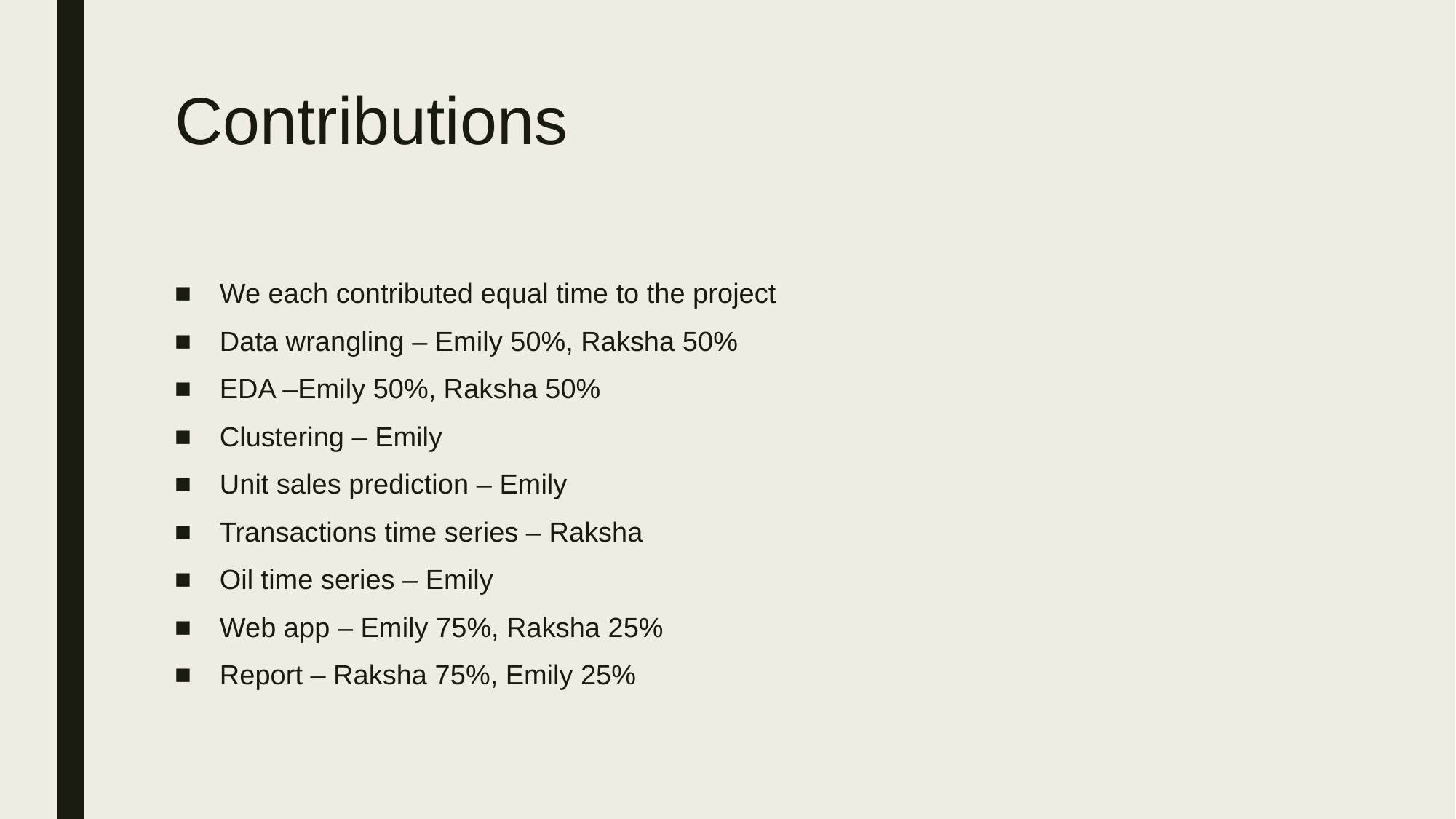

# Contributions
We each contributed equal time to the project
Data wrangling – Emily 50%, Raksha 50%
EDA –Emily 50%, Raksha 50%
Clustering – Emily
Unit sales prediction – Emily
Transactions time series – Raksha
Oil time series – Emily
Web app – Emily 75%, Raksha 25%
Report – Raksha 75%, Emily 25%